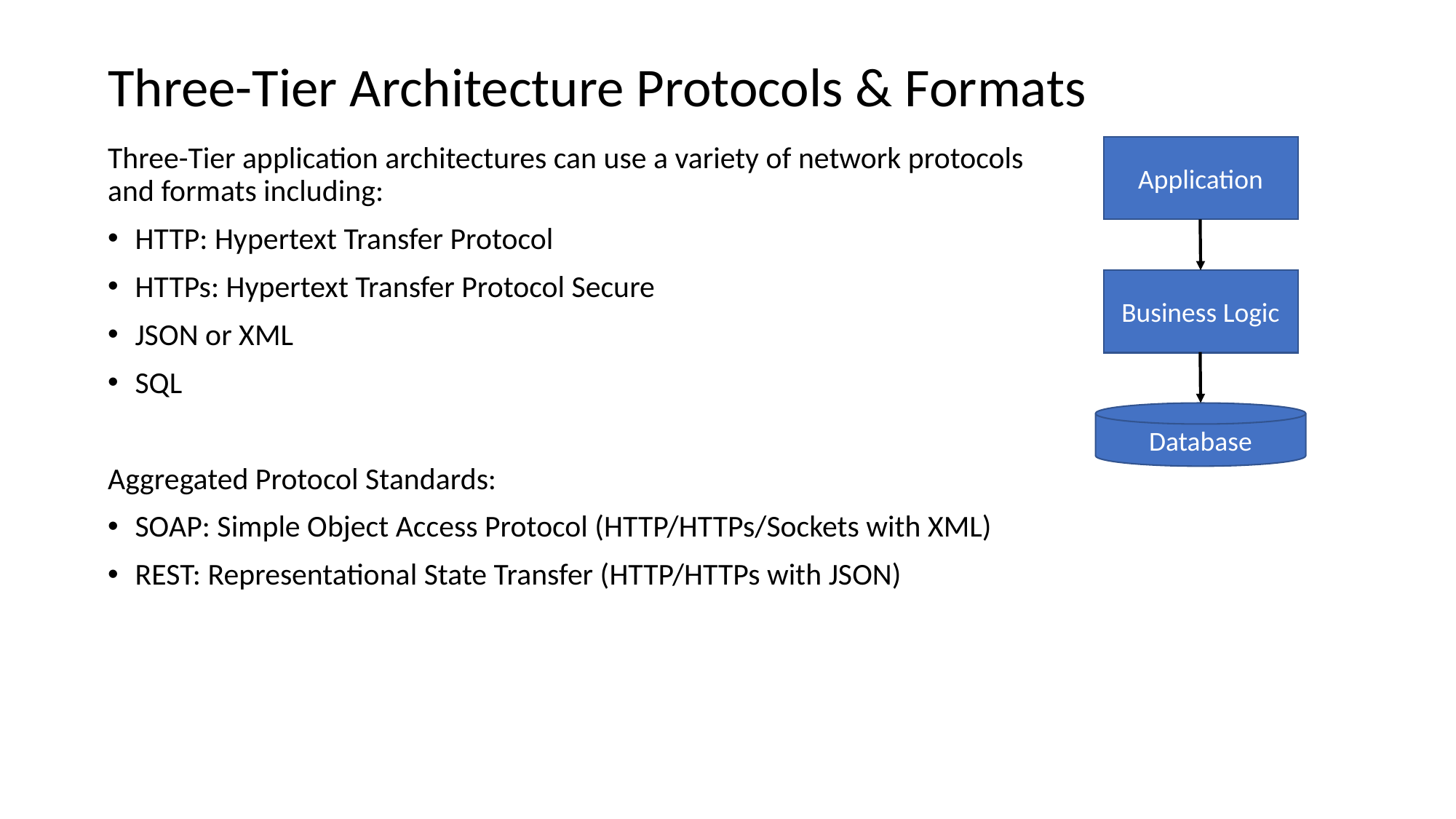

# Three-Tier Architecture Protocols & Formats
Three-Tier application architectures can use a variety of network protocols and formats including:
HTTP: Hypertext Transfer Protocol
HTTPs: Hypertext Transfer Protocol Secure
JSON or XML
SQL

Aggregated Protocol Standards:
SOAP: Simple Object Access Protocol (HTTP/HTTPs/Sockets with XML)
REST: Representational State Transfer (HTTP/HTTPs with JSON)
Application
Business Logic
Database